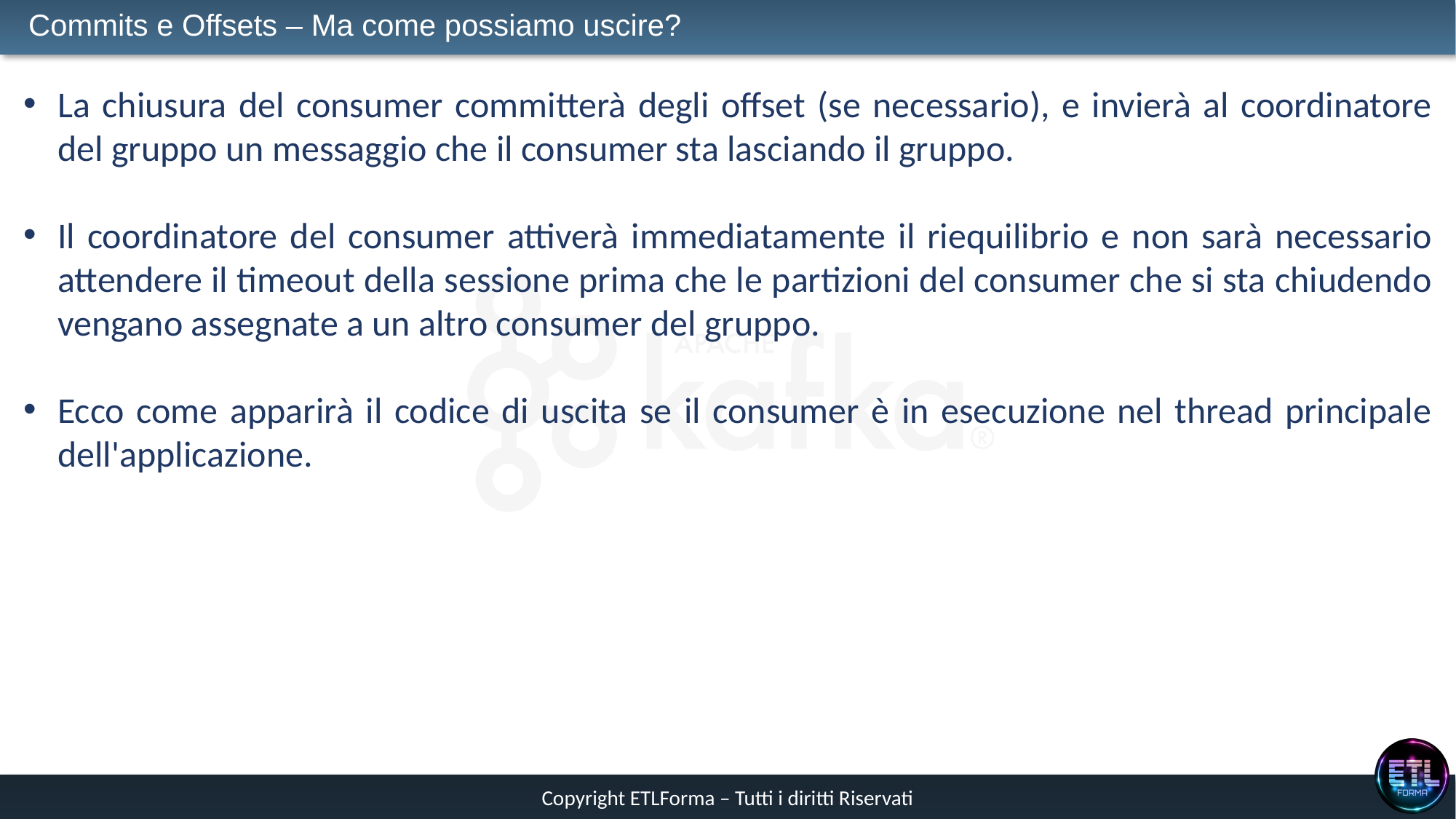

# Commits e Offsets – Ma come possiamo uscire?
La chiusura del consumer committerà degli offset (se necessario), e invierà al coordinatore del gruppo un messaggio che il consumer sta lasciando il gruppo.

Il coordinatore del consumer attiverà immediatamente il riequilibrio e non sarà necessario attendere il timeout della sessione prima che le partizioni del consumer che si sta chiudendo vengano assegnate a un altro consumer del gruppo.

Ecco come apparirà il codice di uscita se il consumer è in esecuzione nel thread principale dell'applicazione.